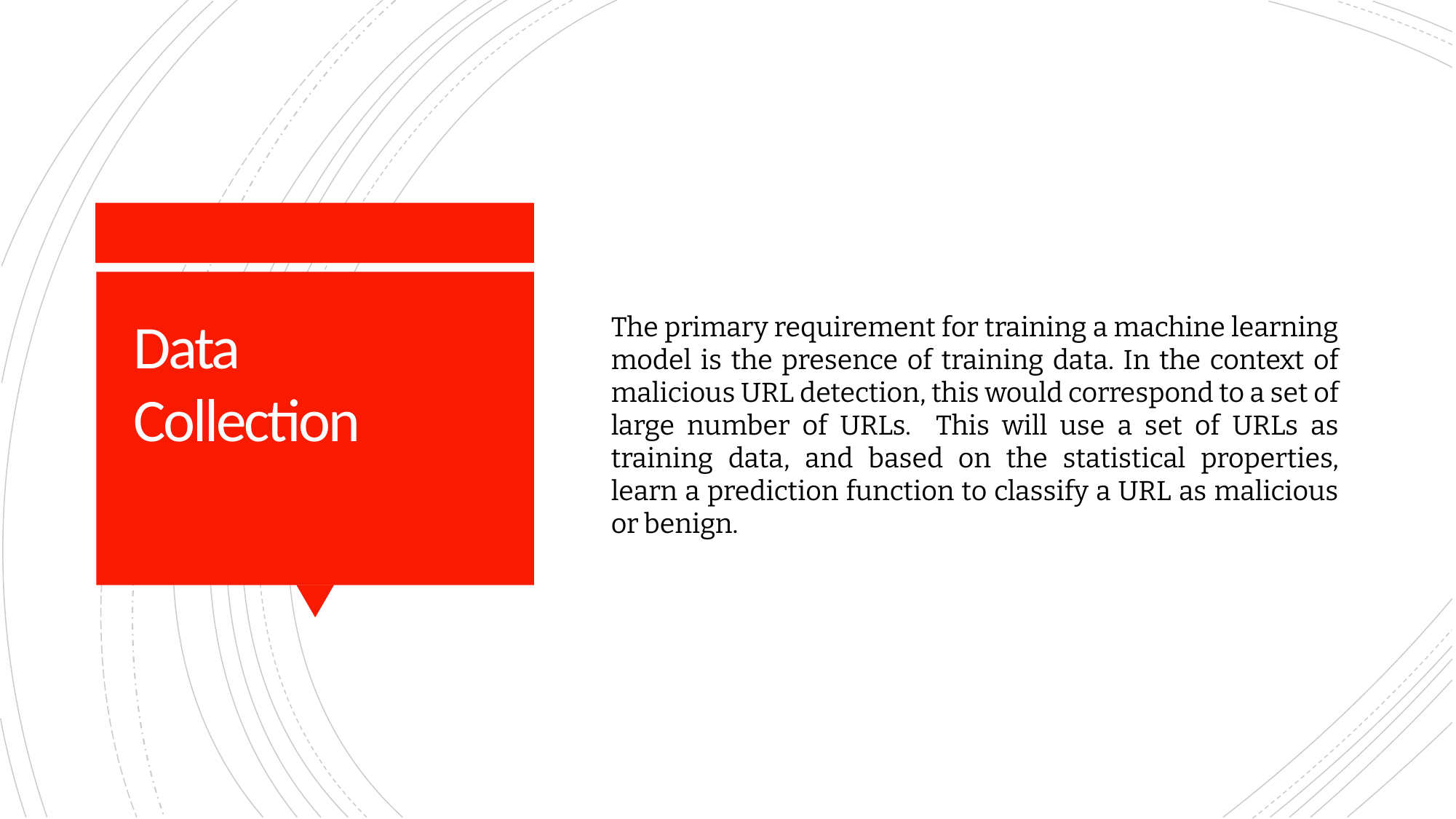

The primary requirement for training a machine learning model is the presence of training data. In the context of malicious URL detection, this would correspond to a set of large number of URLs.  This will use a set of URLs as training data, and based on the statistical properties, learn a prediction function to classify a URL as malicious or benign.
Data
Collection